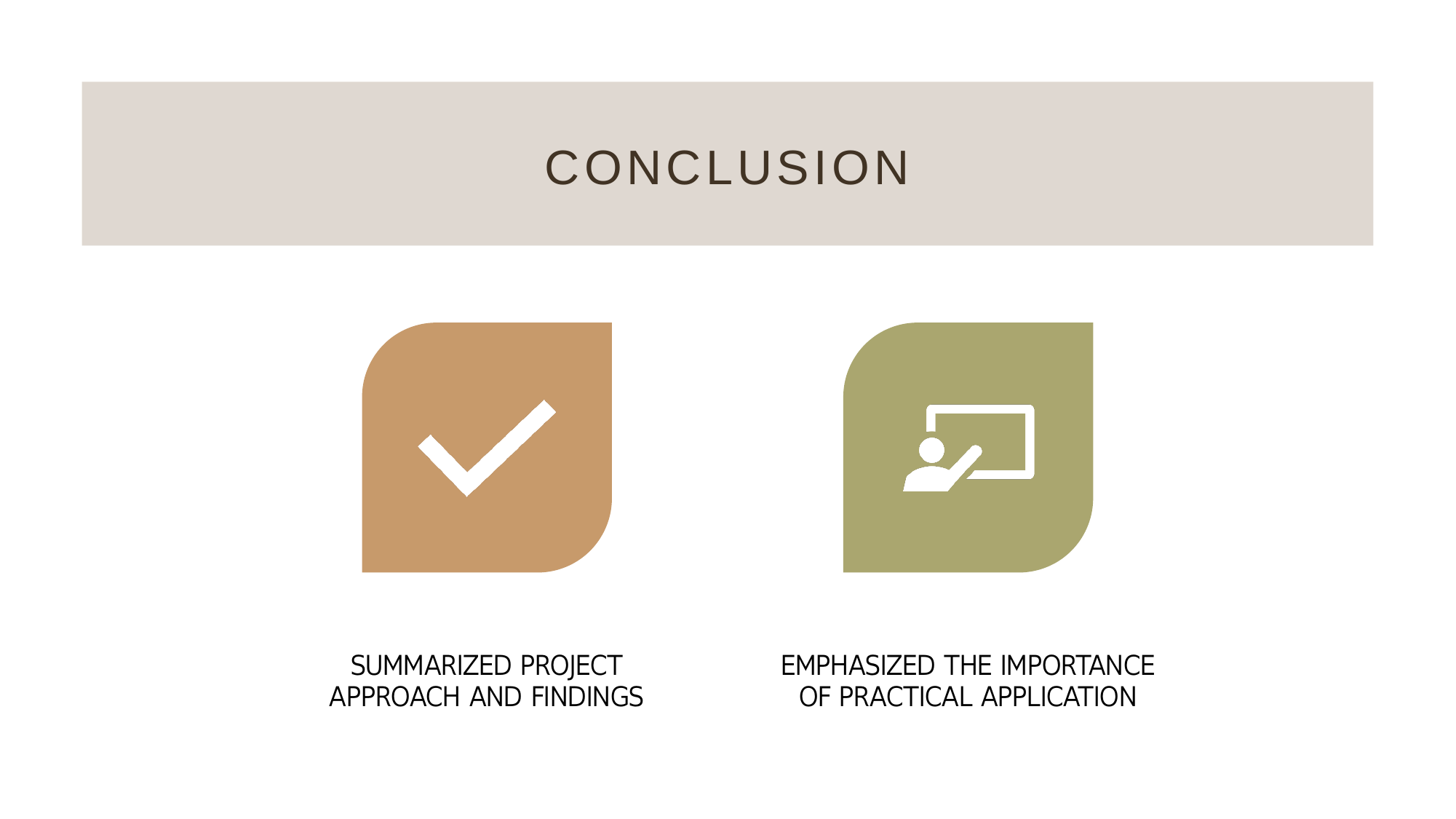

# Conclusion
Summarized project approach and findings
Emphasized the importance of practical application